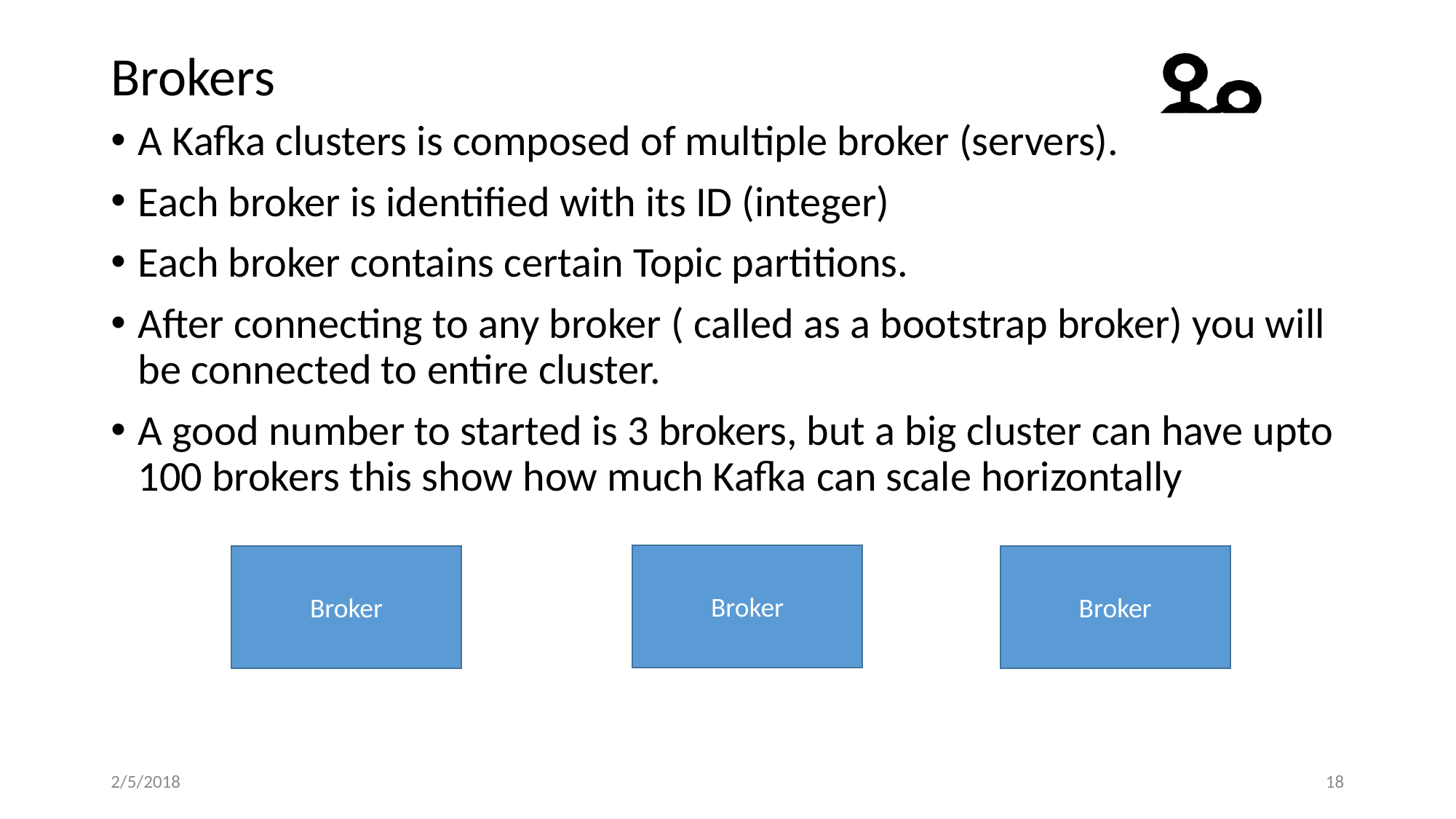

# Brokers
A Kafka clusters is composed of multiple broker (servers).
Each broker is identified with its ID (integer)
Each broker contains certain Topic partitions.
After connecting to any broker ( called as a bootstrap broker) you will be connected to entire cluster.
A good number to started is 3 brokers, but a big cluster can have upto 100 brokers this show how much Kafka can scale horizontally

Broker
Broker
Broker
2/5/2018
18